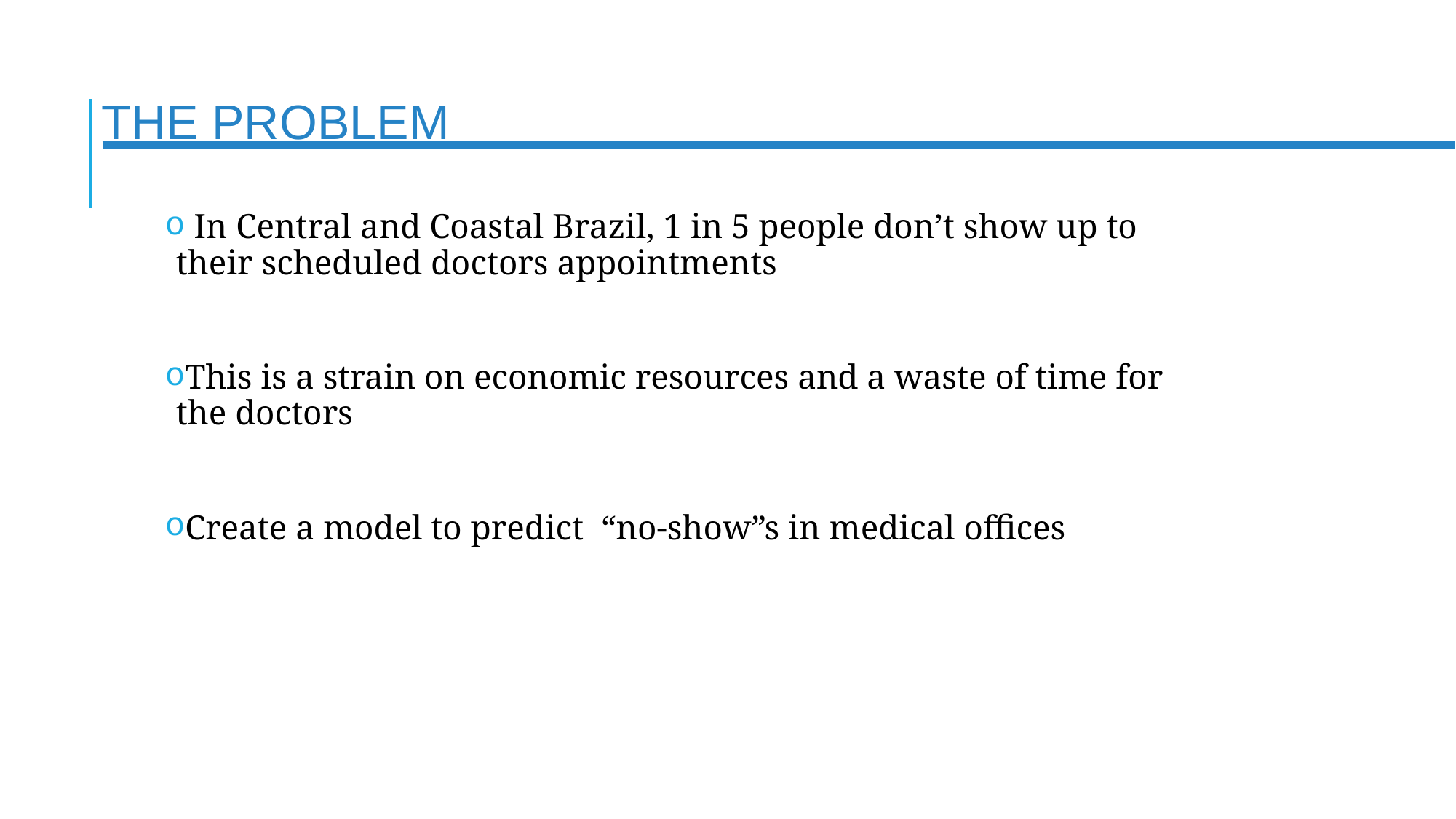

THE PROBLEM
 In Central and Coastal Brazil, 1 in 5 people don’t show up to their scheduled doctors appointments

This is a strain on economic resources and a waste of time for the doctors

Create a model to predict  “no-show”s in medical offices